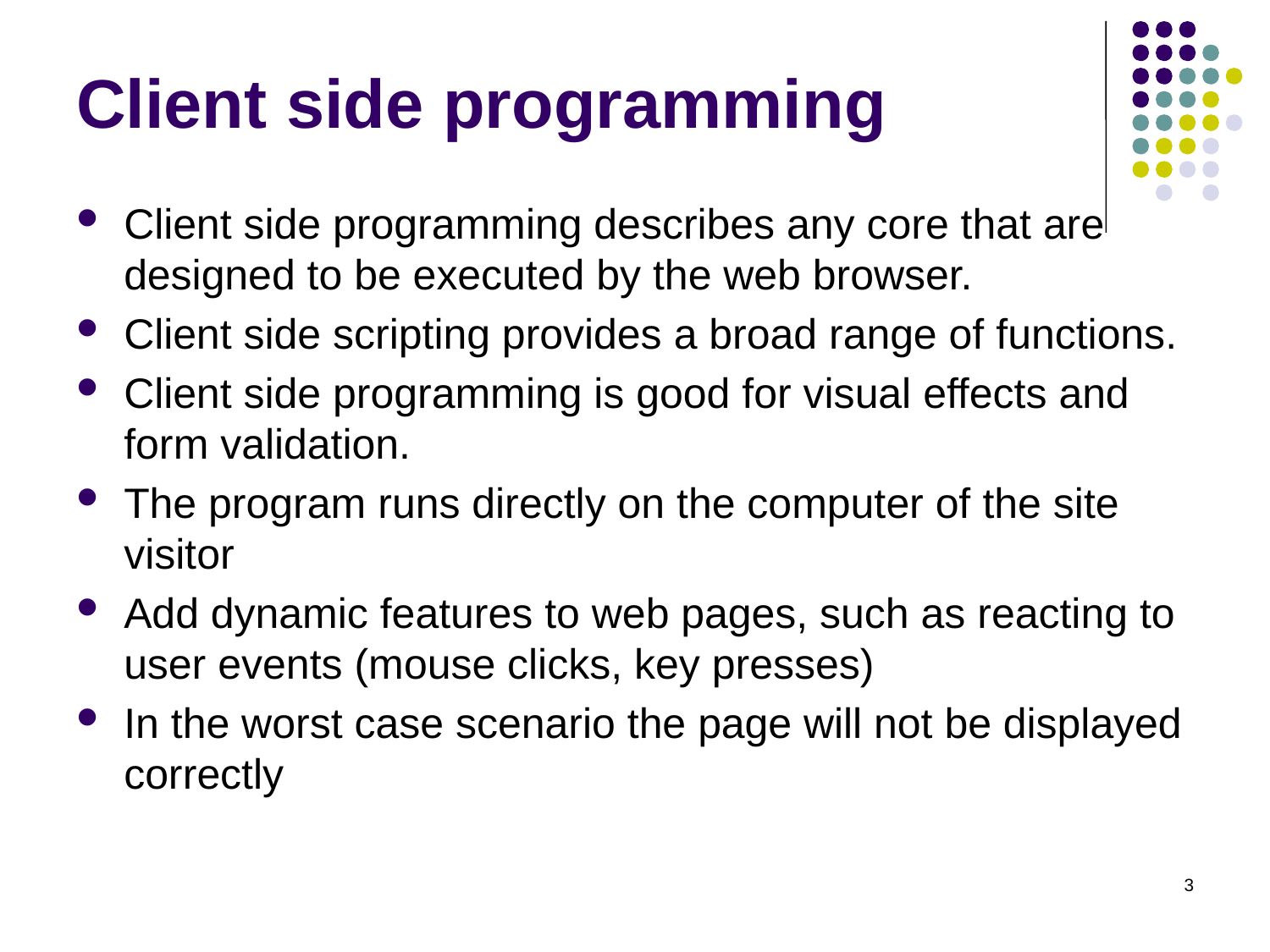

# Client side programming
Client side programming describes any core that are designed to be executed by the web browser.
Client side scripting provides a broad range of functions.
Client side programming is good for visual effects and form validation.
The program runs directly on the computer of the site visitor
Add dynamic features to web pages, such as reacting to user events (mouse clicks, key presses)
In the worst case scenario the page will not be displayed correctly
3